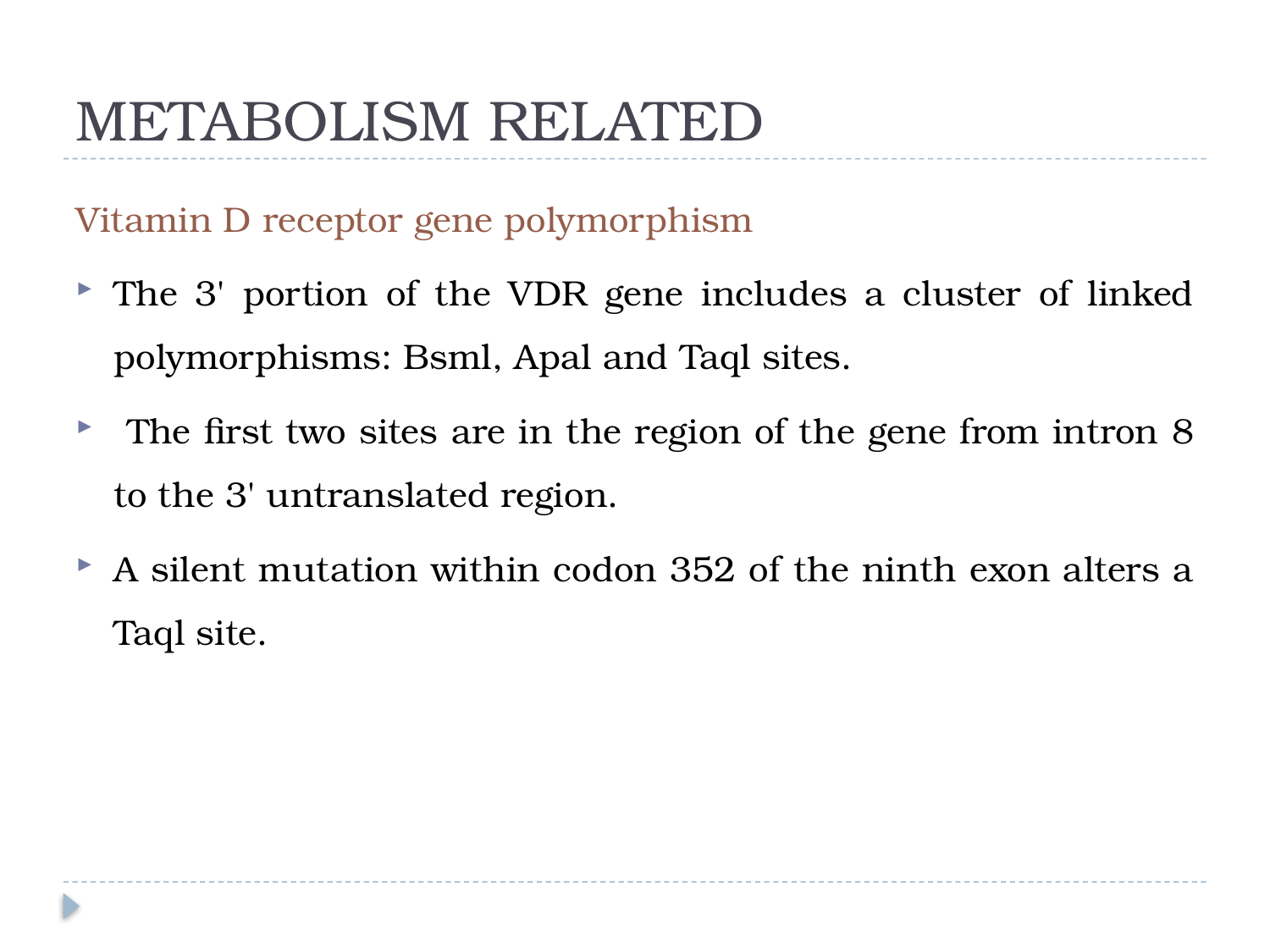

# METABOLISM RELATED
Vitamin D receptor gene polymorphism
The 3' portion of the VDR gene includes a cluster of linked polymorphisms: Bsml, Apal and Taql sites.
 The first two sites are in the region of the gene from intron 8 to the 3' untranslated region.
A silent mutation within codon 352 of the ninth exon alters a Taql site.